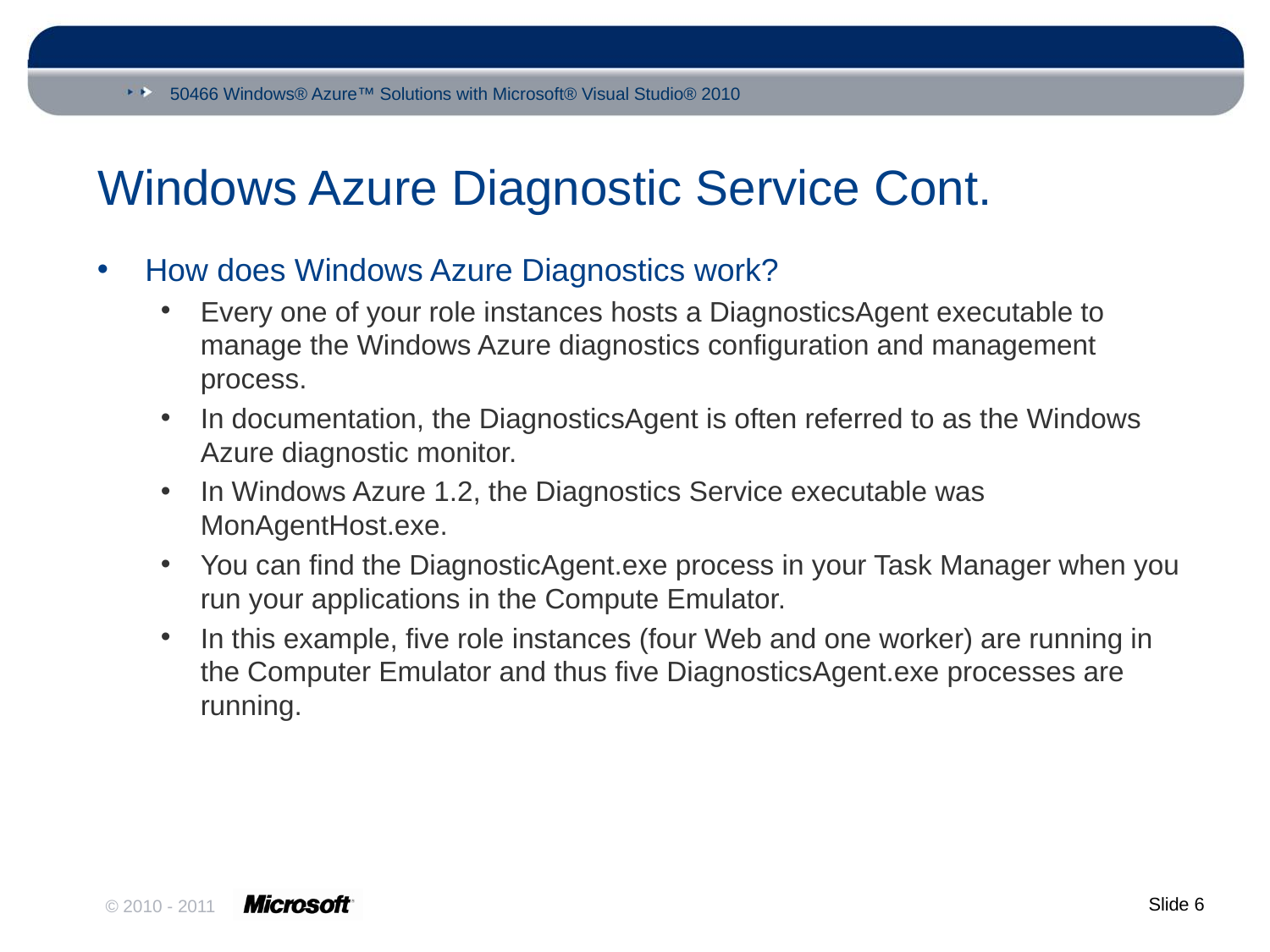

# Windows Azure Diagnostic Service Cont.
How does Windows Azure Diagnostics work?
Every one of your role instances hosts a DiagnosticsAgent executable to manage the Windows Azure diagnostics configuration and management process.
In documentation, the DiagnosticsAgent is often referred to as the Windows Azure diagnostic monitor.
In Windows Azure 1.2, the Diagnostics Service executable was MonAgentHost.exe.
You can find the DiagnosticAgent.exe process in your Task Manager when you run your applications in the Compute Emulator.
In this example, five role instances (four Web and one worker) are running in the Computer Emulator and thus five DiagnosticsAgent.exe processes are running.